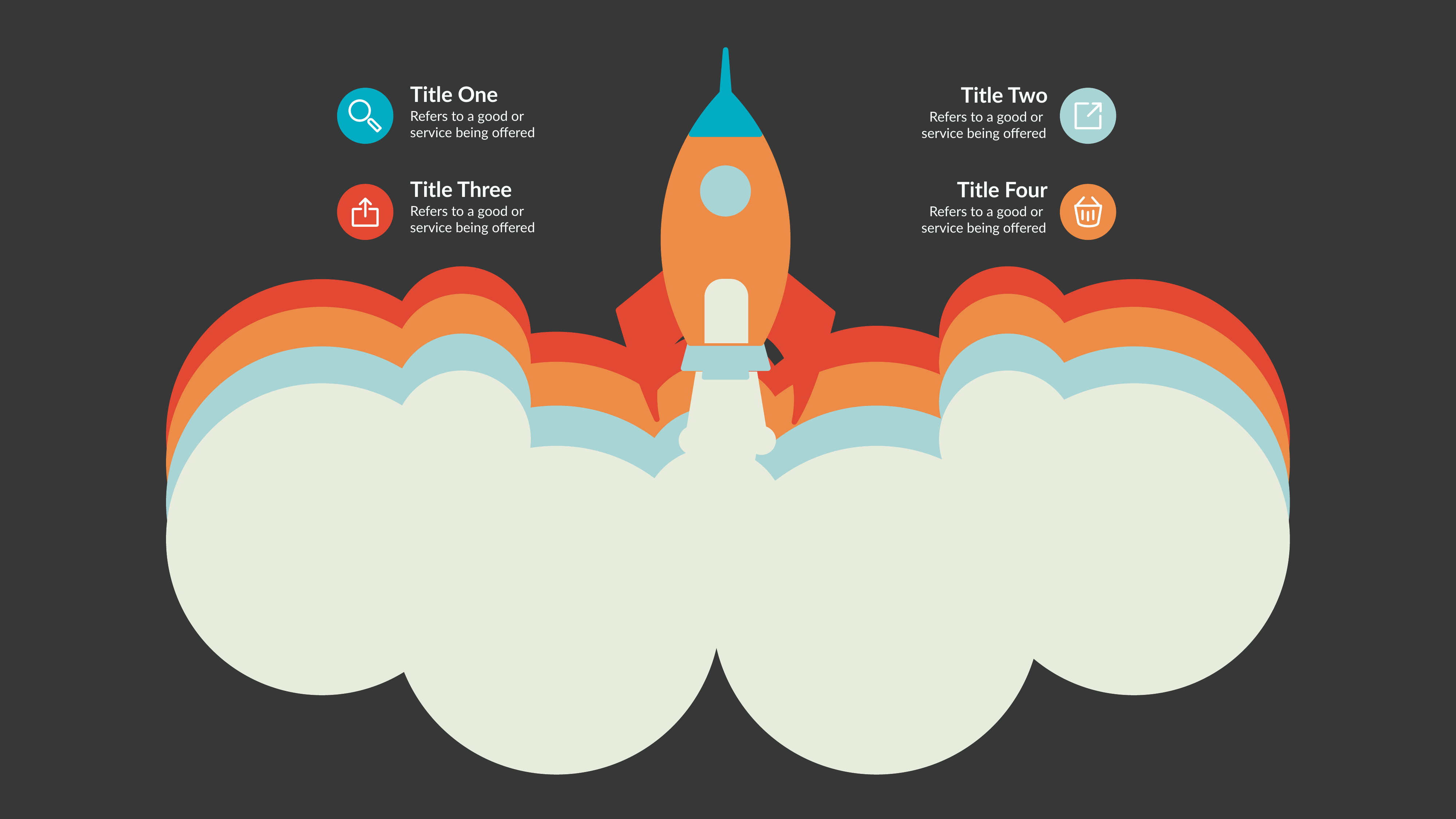

Title One
Title Two

Refers to a good or
service being offered
Refers to a good or
service being offered

Title Three
Title Four

Refers to a good or
service being offered
Refers to a good or
service being offered